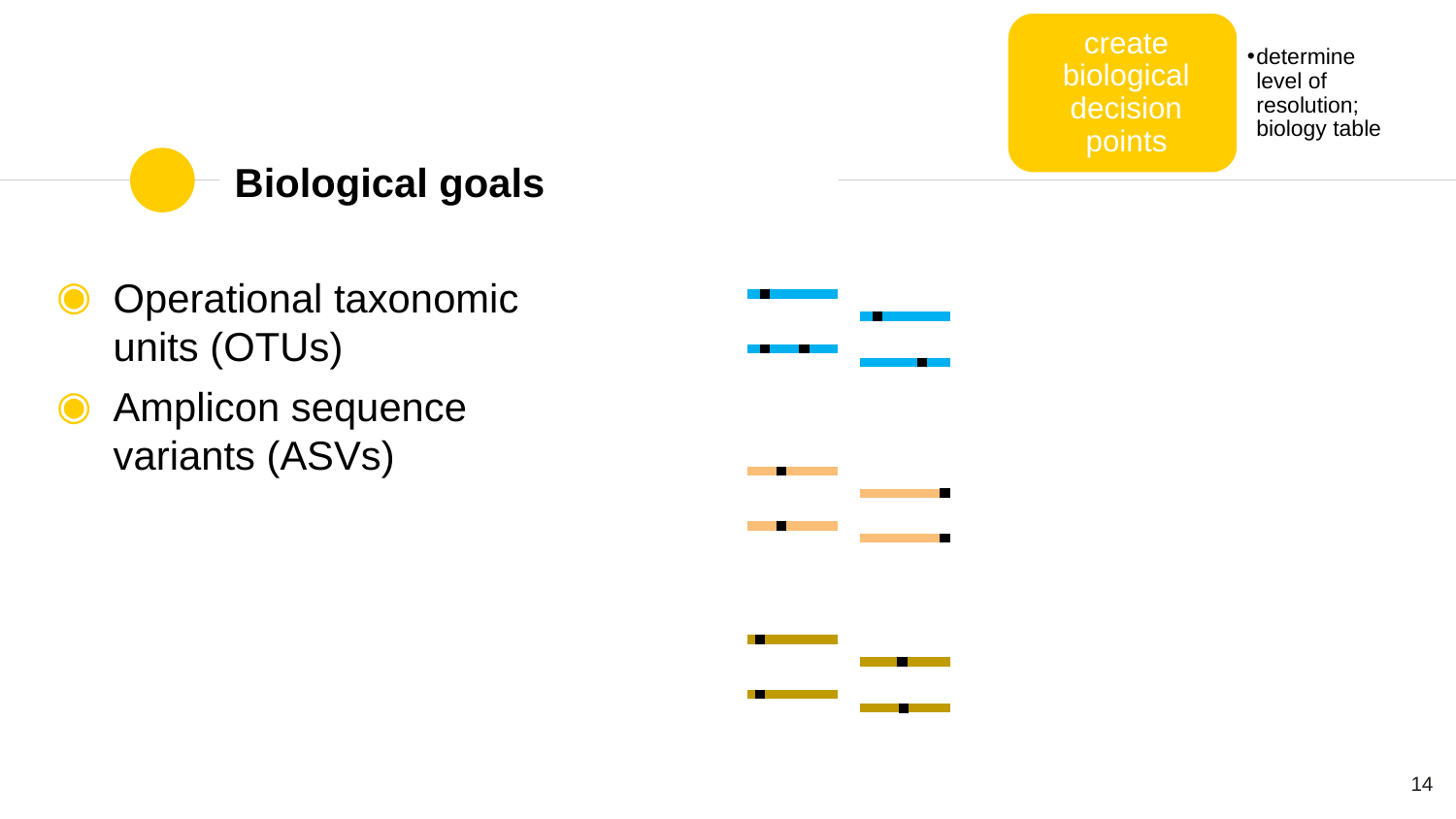

create biological decision points
determine level of resolution; biology table
# Biological goals
Operational taxonomic units (OTUs)
Amplicon sequence variants (ASVs)
14